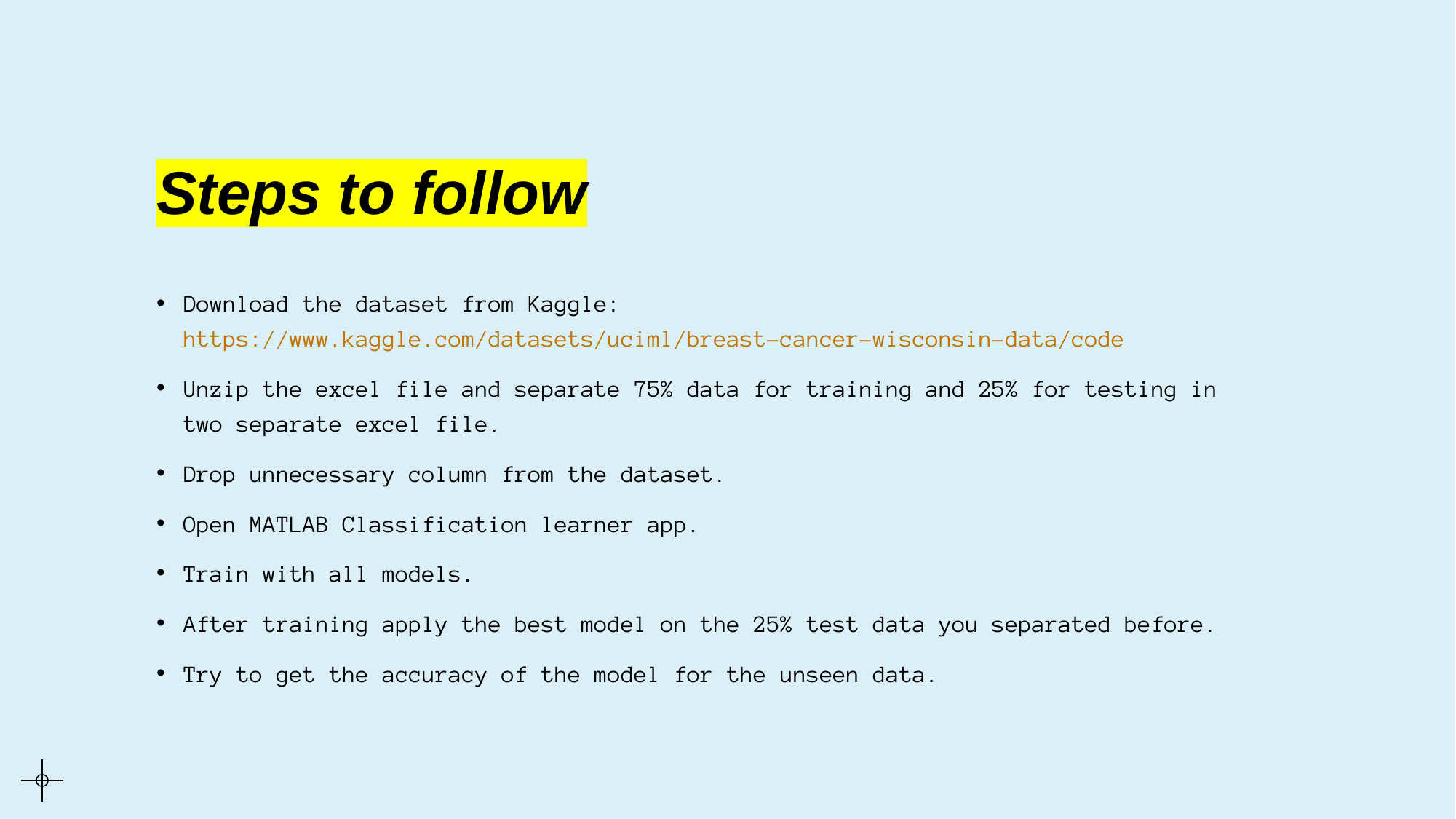

# Steps to follow
Download the dataset from Kaggle: https://www.kaggle.com/datasets/uciml/breast-cancer-wisconsin-data/code
Unzip the excel file and separate 75% data for training and 25% for testing in two separate excel file.
Drop unnecessary column from the dataset.
Open MATLAB Classification learner app.
Train with all models.
After training apply the best model on the 25% test data you separated before.
Try to get the accuracy of the model for the unseen data.